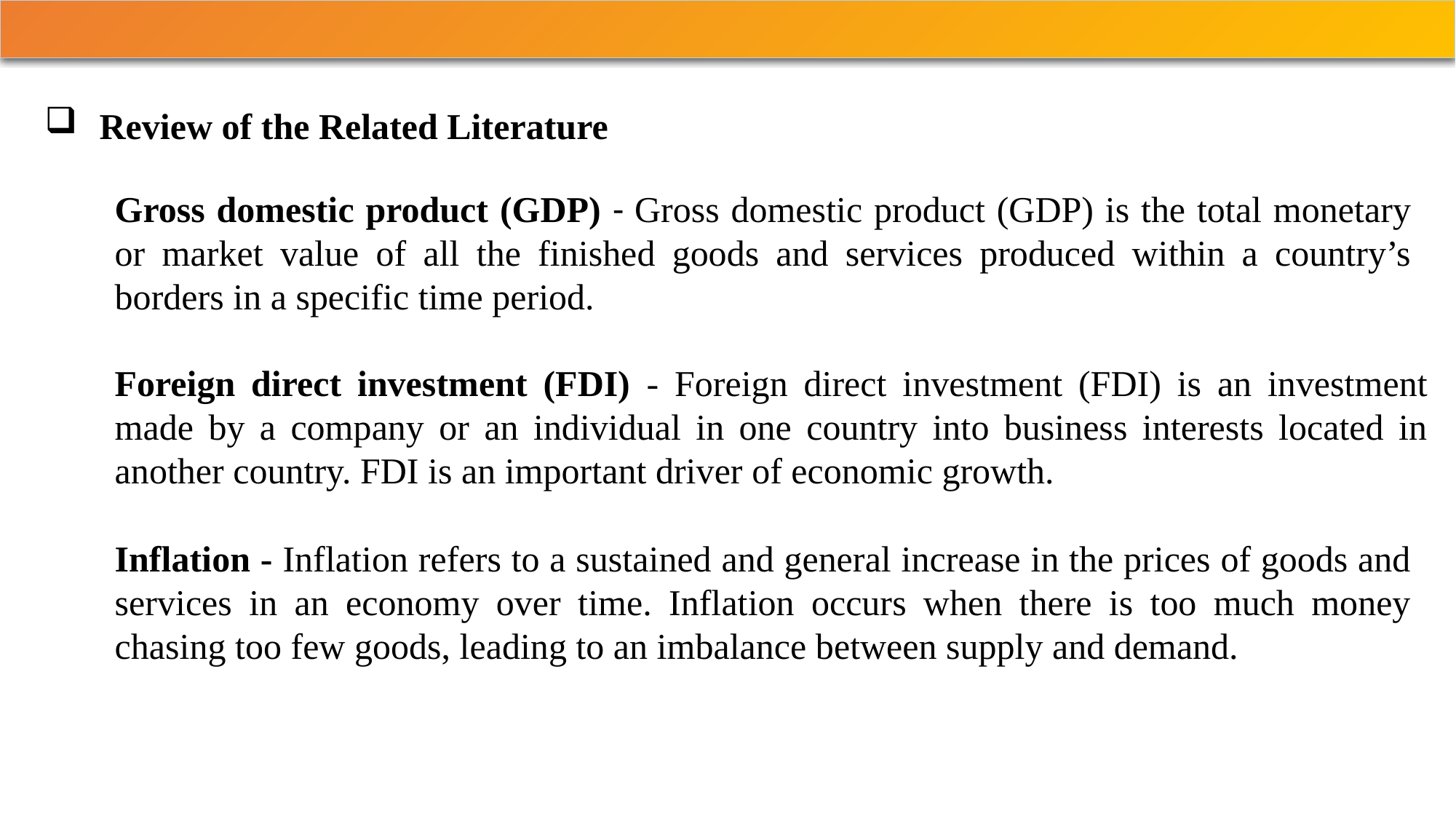

Review of the Related Literature
Gross domestic product (GDP) - Gross domestic product (GDP) is the total monetary or market value of all the finished goods and services produced within a country’s borders in a specific time period.
Foreign direct investment (FDI) - Foreign direct investment (FDI) is an investment made by a company or an individual in one country into business interests located in another country. FDI is an important driver of economic growth.
Inflation - Inflation refers to a sustained and general increase in the prices of goods and services in an economy over time. Inflation occurs when there is too much money chasing too few goods, leading to an imbalance between supply and demand.